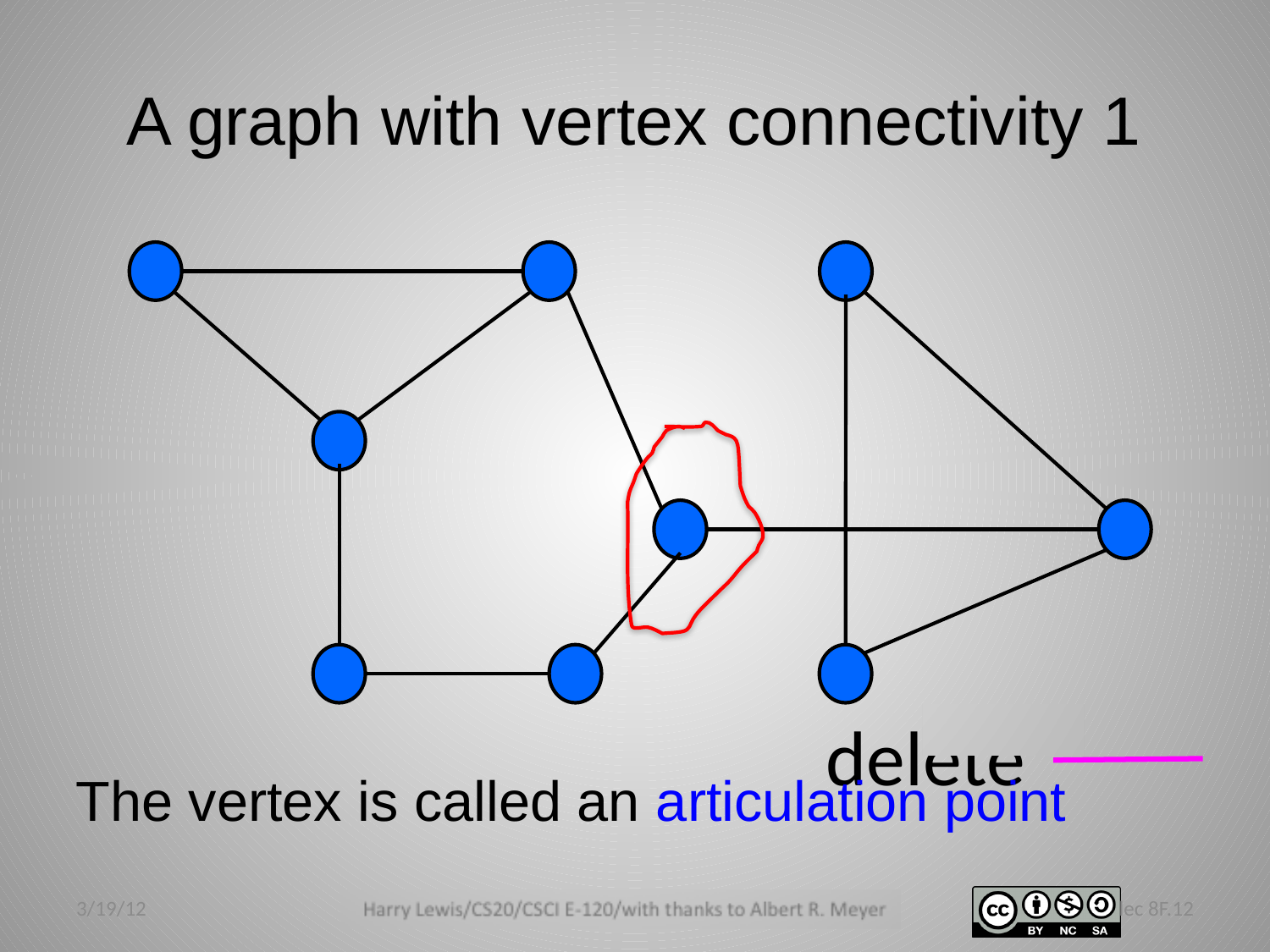

# A graph with vertex connectivity 1

delete

The vertex is called an articulation point
lec 8F.12
3/19/12